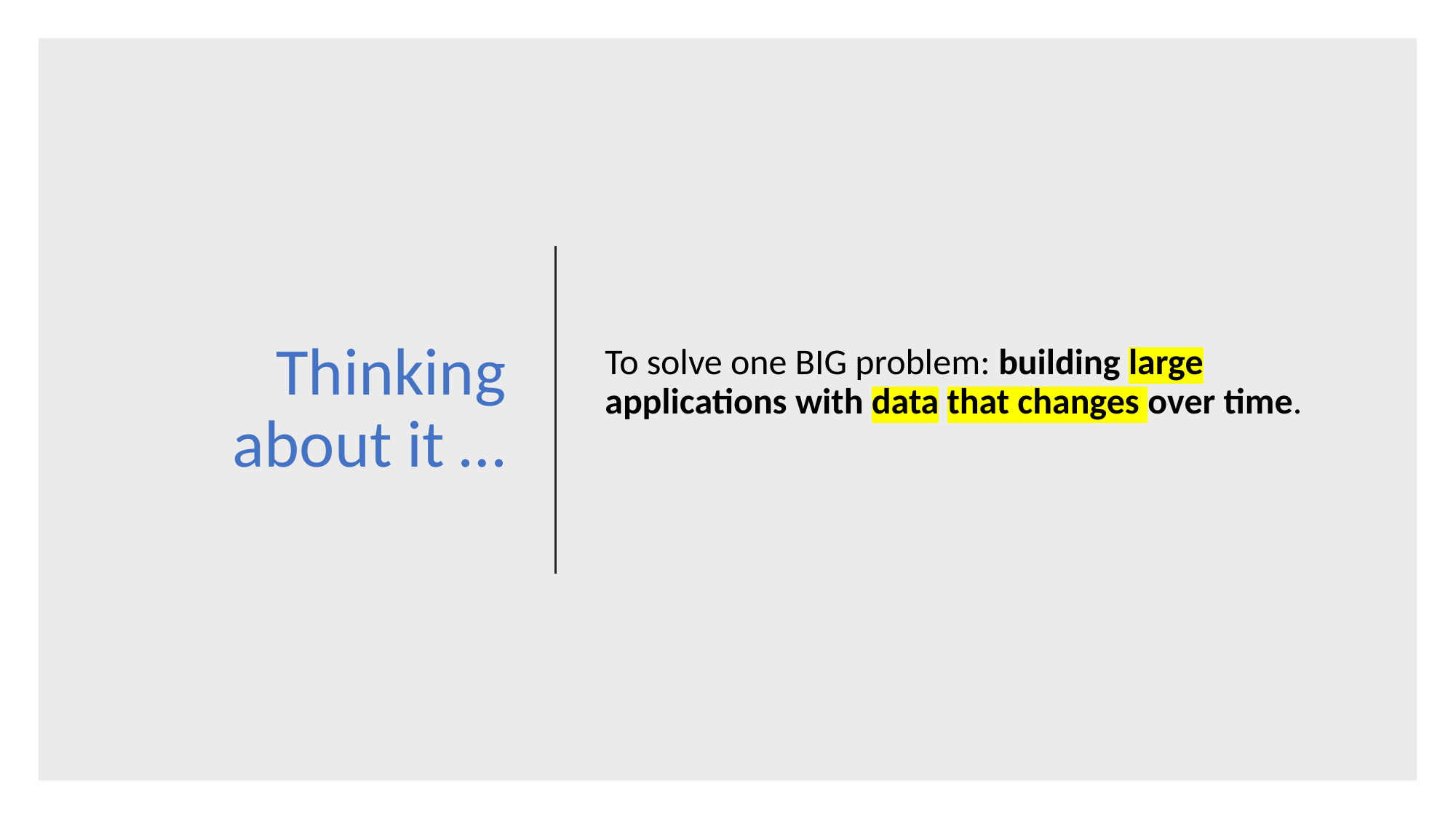

# Thinking about it …
To solve one BIG problem: building large applications with data that changes over time.